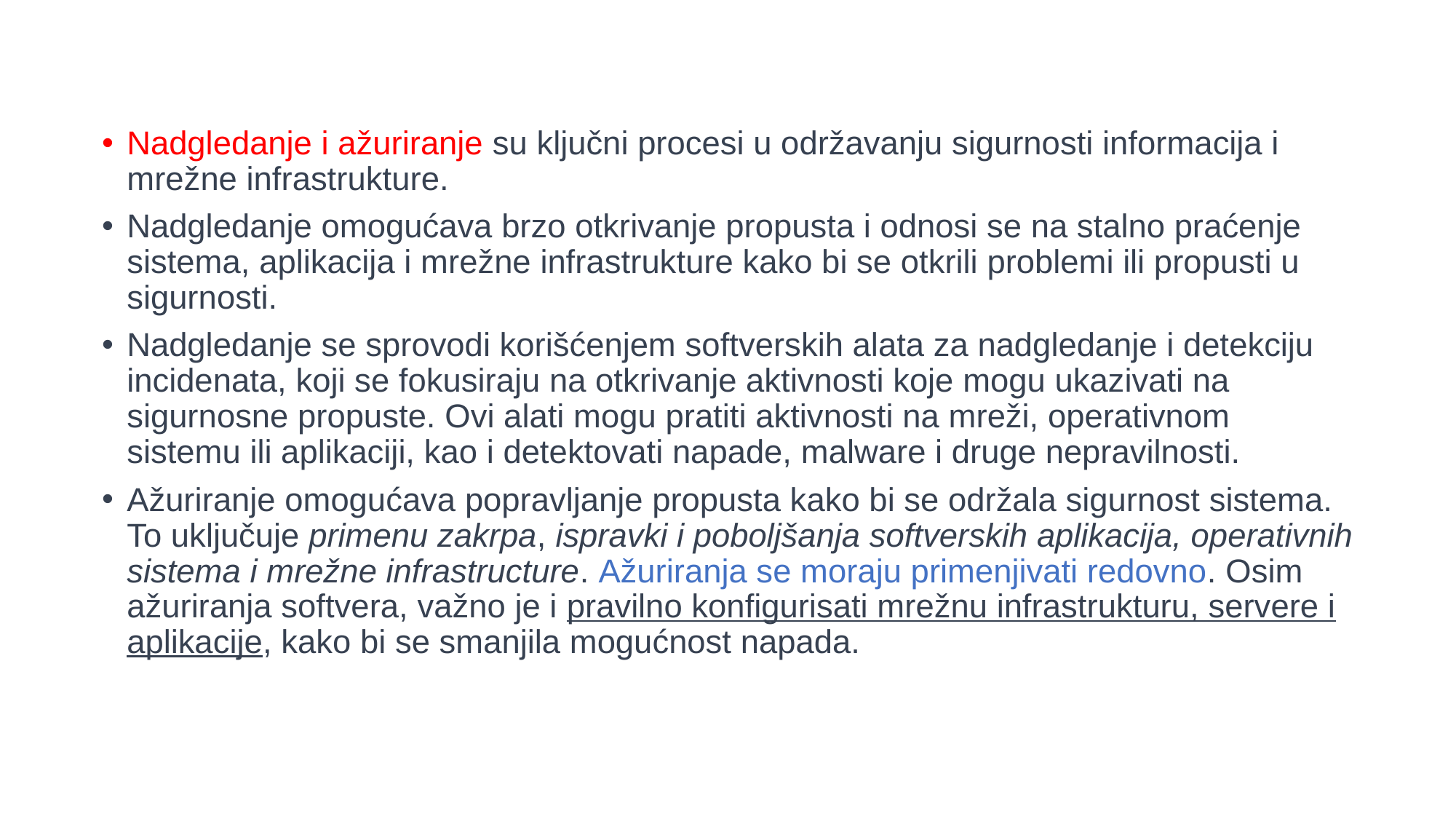

Nadgledanje i ažuriranje su ključni procesi u održavanju sigurnosti informacija i mrežne infrastrukture.
Nadgledanje omogućava brzo otkrivanje propusta i odnosi se na stalno praćenje sistema, aplikacija i mrežne infrastrukture kako bi se otkrili problemi ili propusti u sigurnosti.
Nadgledanje se sprovodi korišćenjem softverskih alata za nadgledanje i detekciju incidenata, koji se fokusiraju na otkrivanje aktivnosti koje mogu ukazivati na sigurnosne propuste. Ovi alati mogu pratiti aktivnosti na mreži, operativnom sistemu ili aplikaciji, kao i detektovati napade, malware i druge nepravilnosti.
Ažuriranje omogućava popravljanje propusta kako bi se održala sigurnost sistema. To uključuje primenu zakrpa, ispravki i poboljšanja softverskih aplikacija, operativnih sistema i mrežne infrastructure. Ažuriranja se moraju primenjivati redovno. Osim ažuriranja softvera, važno je i pravilno konfigurisati mrežnu infrastrukturu, servere i aplikacije, kako bi se smanjila mogućnost napada.